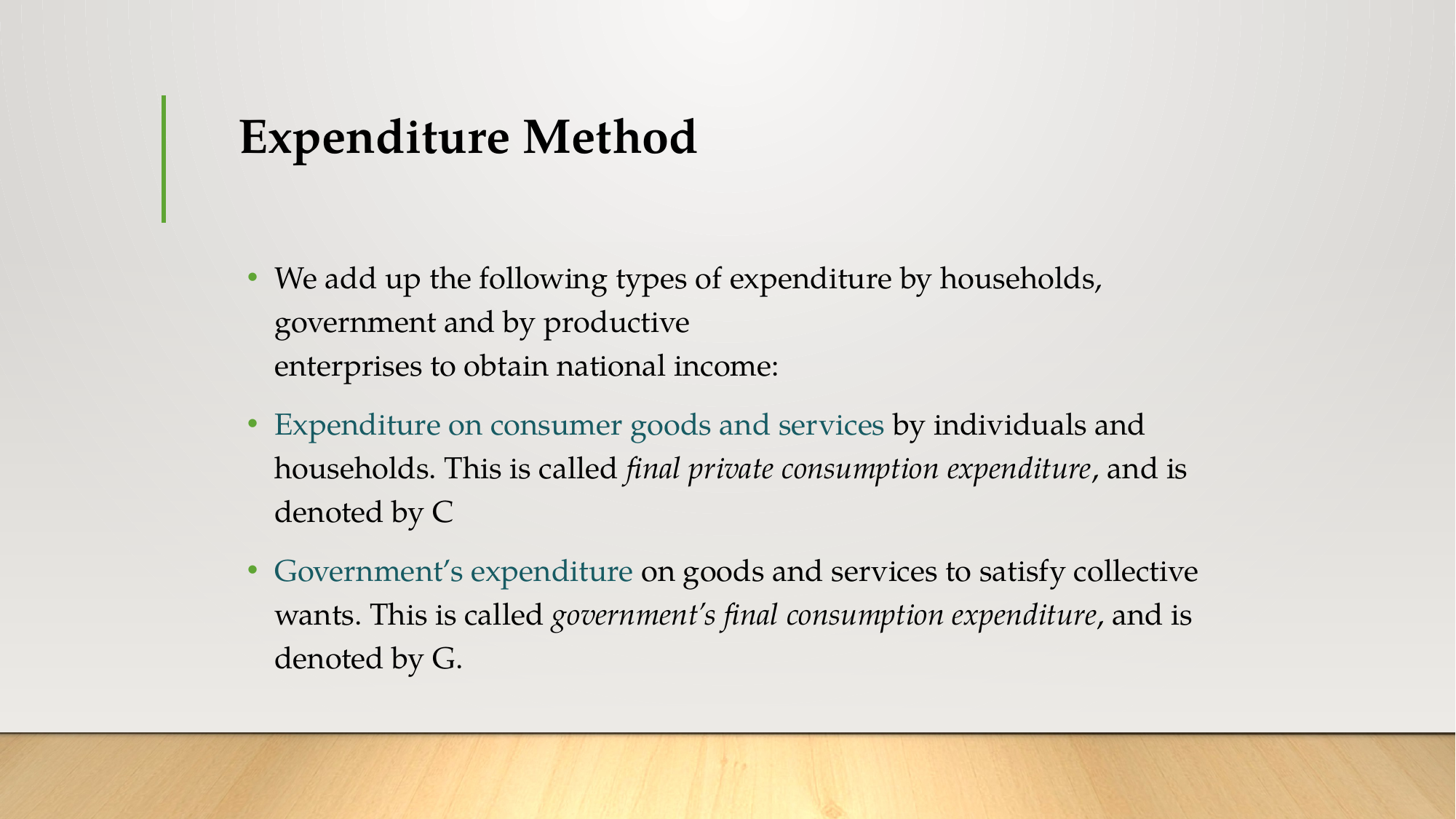

# Expenditure Method
We add up the following types of expenditure by households, government and by productive
enterprises to obtain national income:
Expenditure on consumer goods and services by individuals and households. This is called final private consumption expenditure, and is denoted by C
Government’s expenditure on goods and services to satisfy collective wants. This is called government’s final consumption expenditure, and is denoted by G.